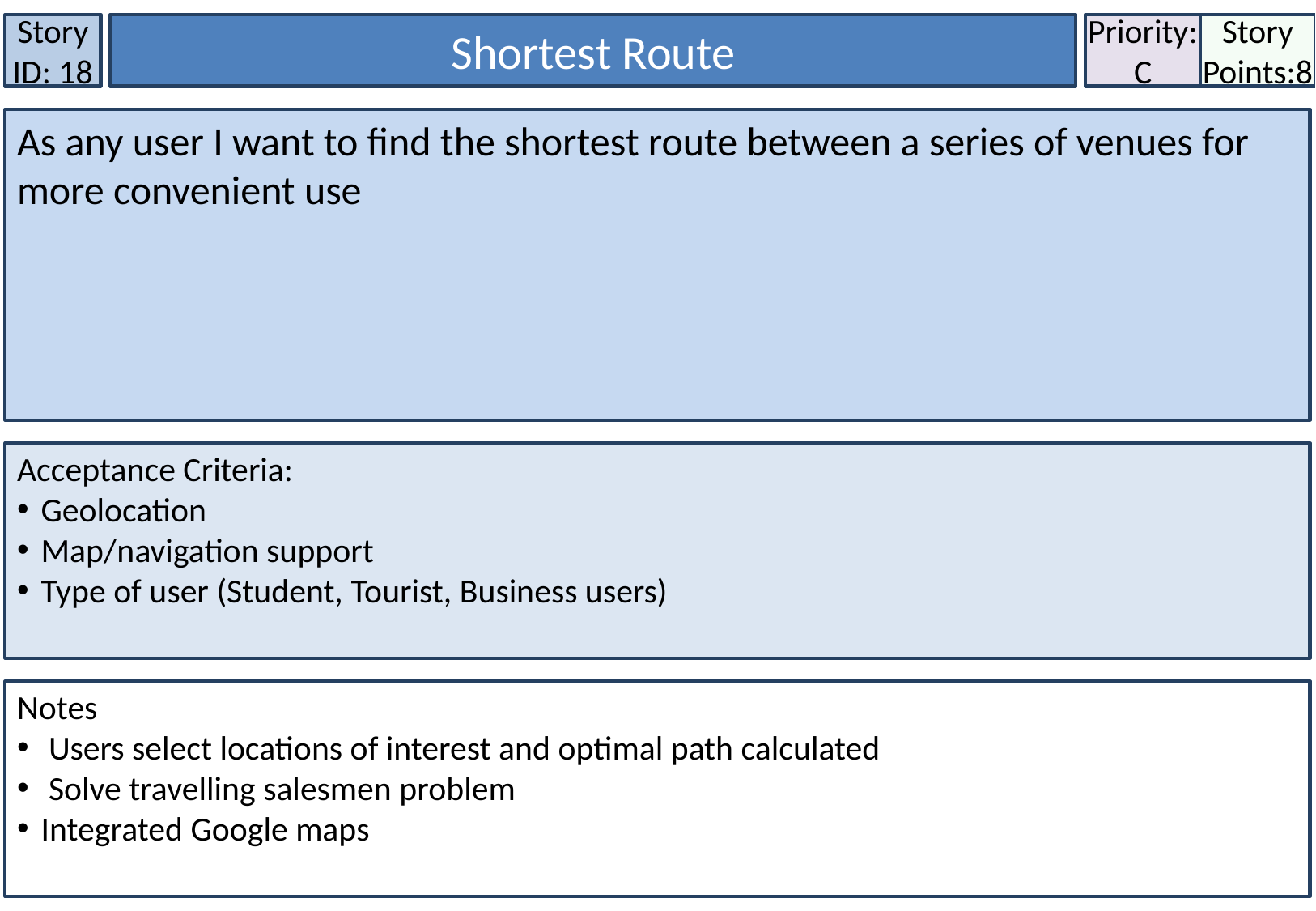

Story ID: 18
Shortest Route
Priority:
C
Story Points:8
#
As any user I want to find the shortest route between a series of venues for more convenient use

Acceptance Criteria:
Geolocation
Map/navigation support
Type of user (Student, Tourist, Business users)
Notes
 Users select locations of interest and optimal path calculated
 Solve travelling salesmen problem
Integrated Google maps